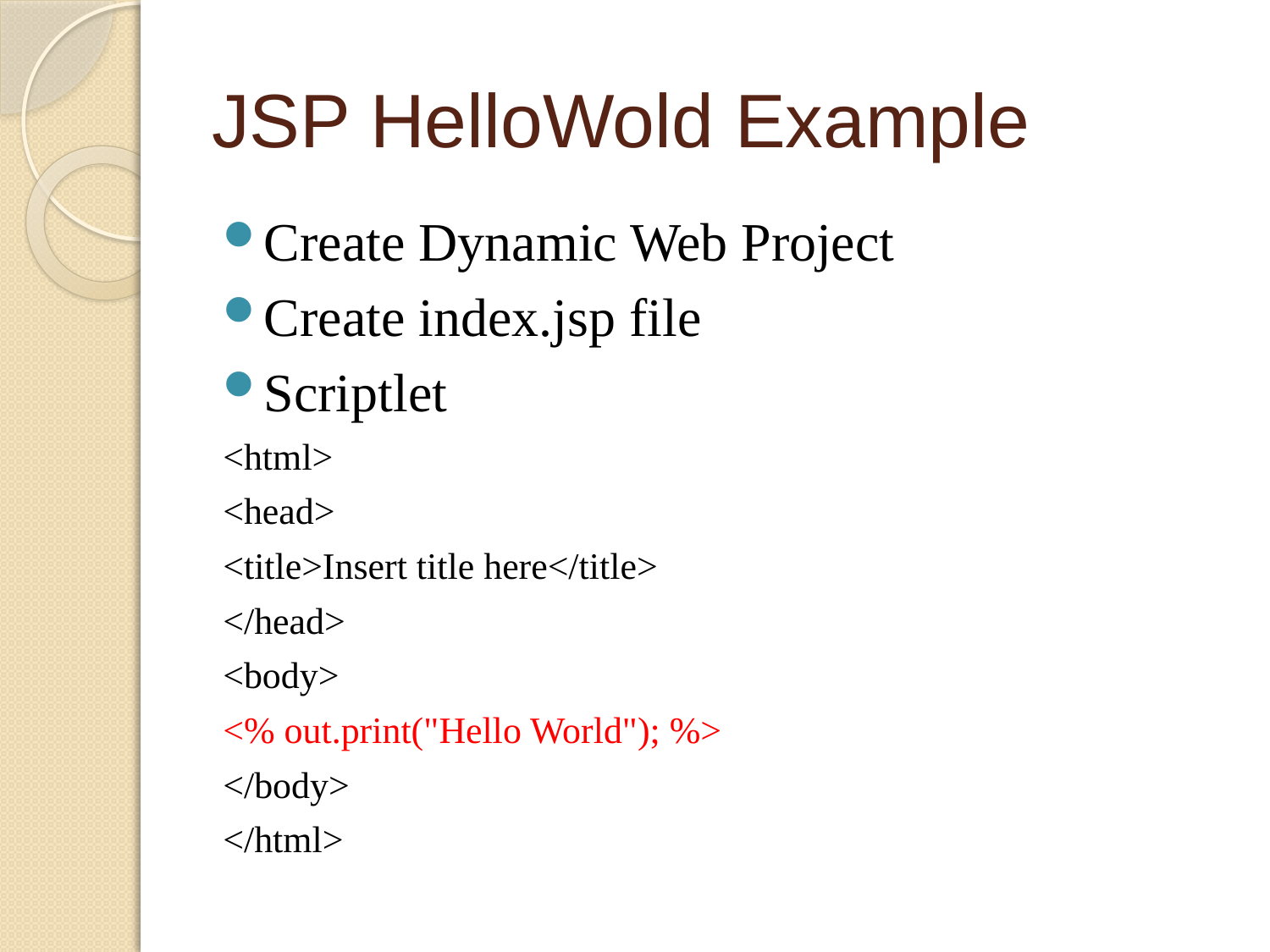

# JSP HelloWold Example
Create Dynamic Web Project
Create index.jsp file
Scriptlet
<html>
<head>
<title>Insert title here</title>
</head>
<body>
<% out.print("Hello World"); %>
</body>
</html>